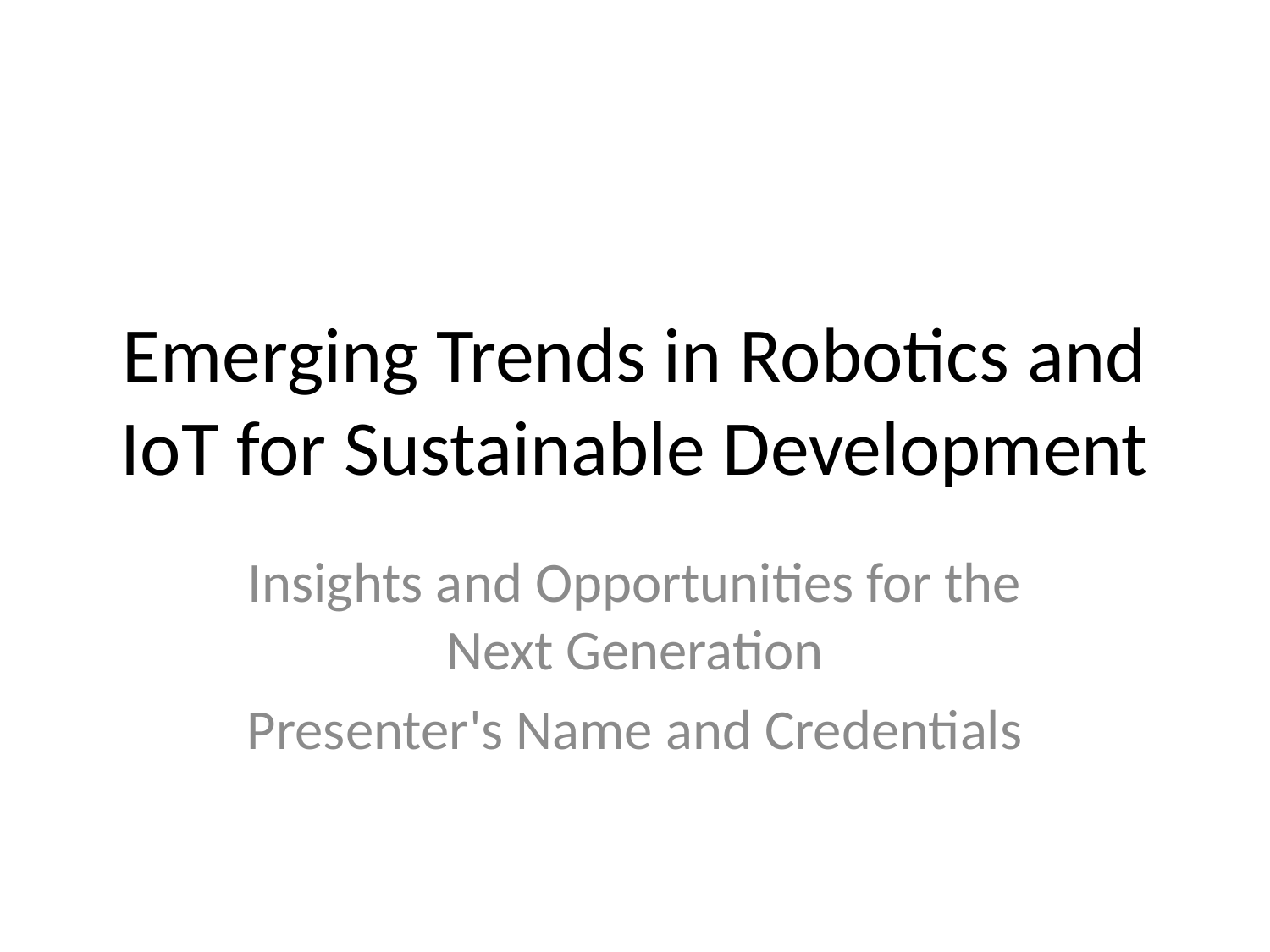

# Emerging Trends in Robotics and IoT for Sustainable Development
Insights and Opportunities for the Next Generation
Presenter's Name and Credentials